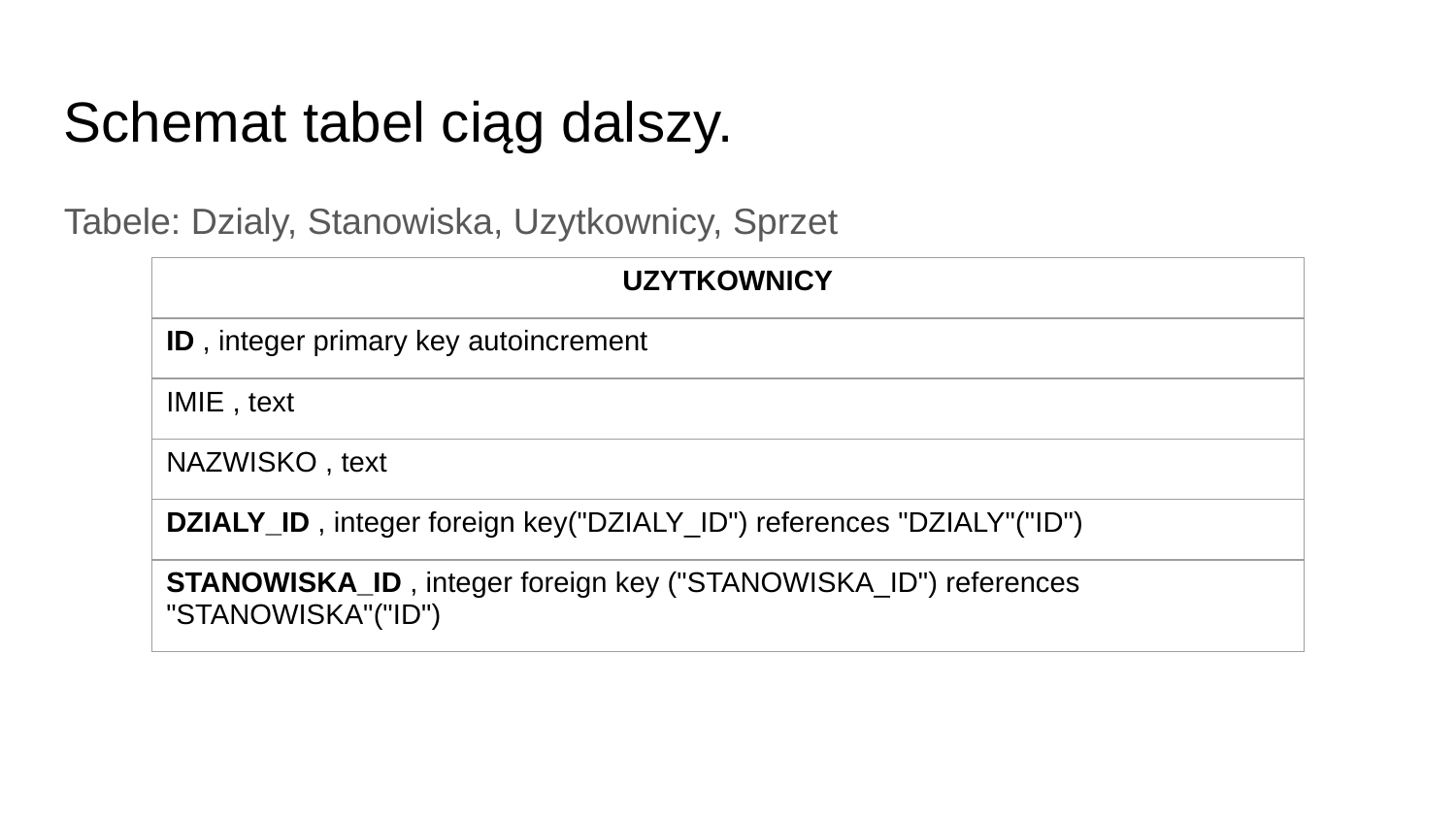

Schemat tabel ciąg dalszy.
Tabele: Dzialy, Stanowiska, Uzytkownicy, Sprzet
| UZYTKOWNICY |
| --- |
| ID , integer primary key autoincrement |
| IMIE , text |
| NAZWISKO , text |
| DZIALY\_ID , integer foreign key("DZIALY\_ID") references "DZIALY"("ID") |
| STANOWISKA\_ID , integer foreign key ("STANOWISKA\_ID") references "STANOWISKA"("ID") |